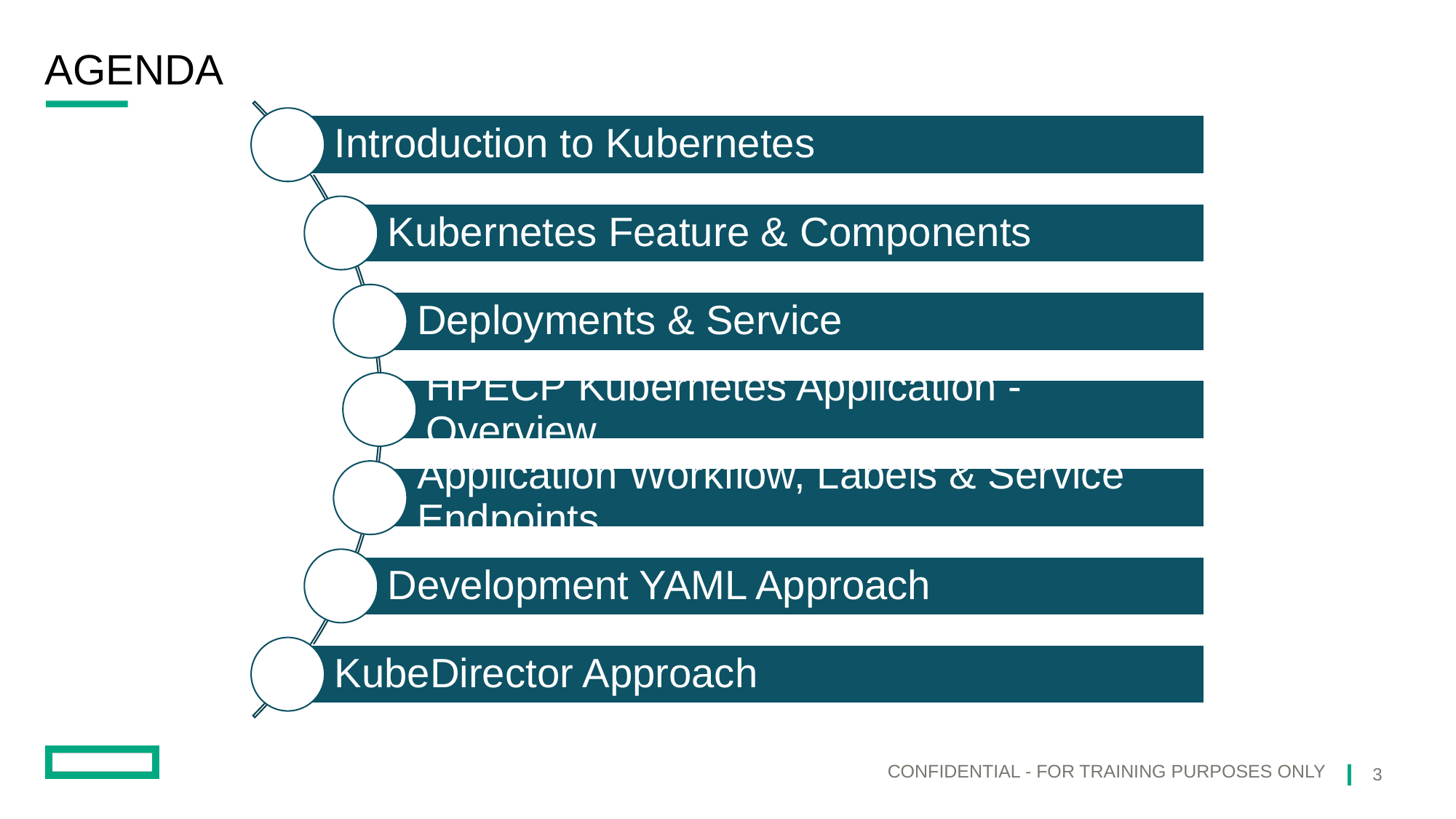

# Agenda
Introduction to Kubernetes
Kubernetes Feature & Components
Deployments & Service
HPECP Kubernetes Application - Overview
Application Workflow, Labels & Service Endpoints
Development YAML Approach
KubeDirector Approach
3
CONFIDENTIAL - FOR TRAINING PURPOSES ONLY